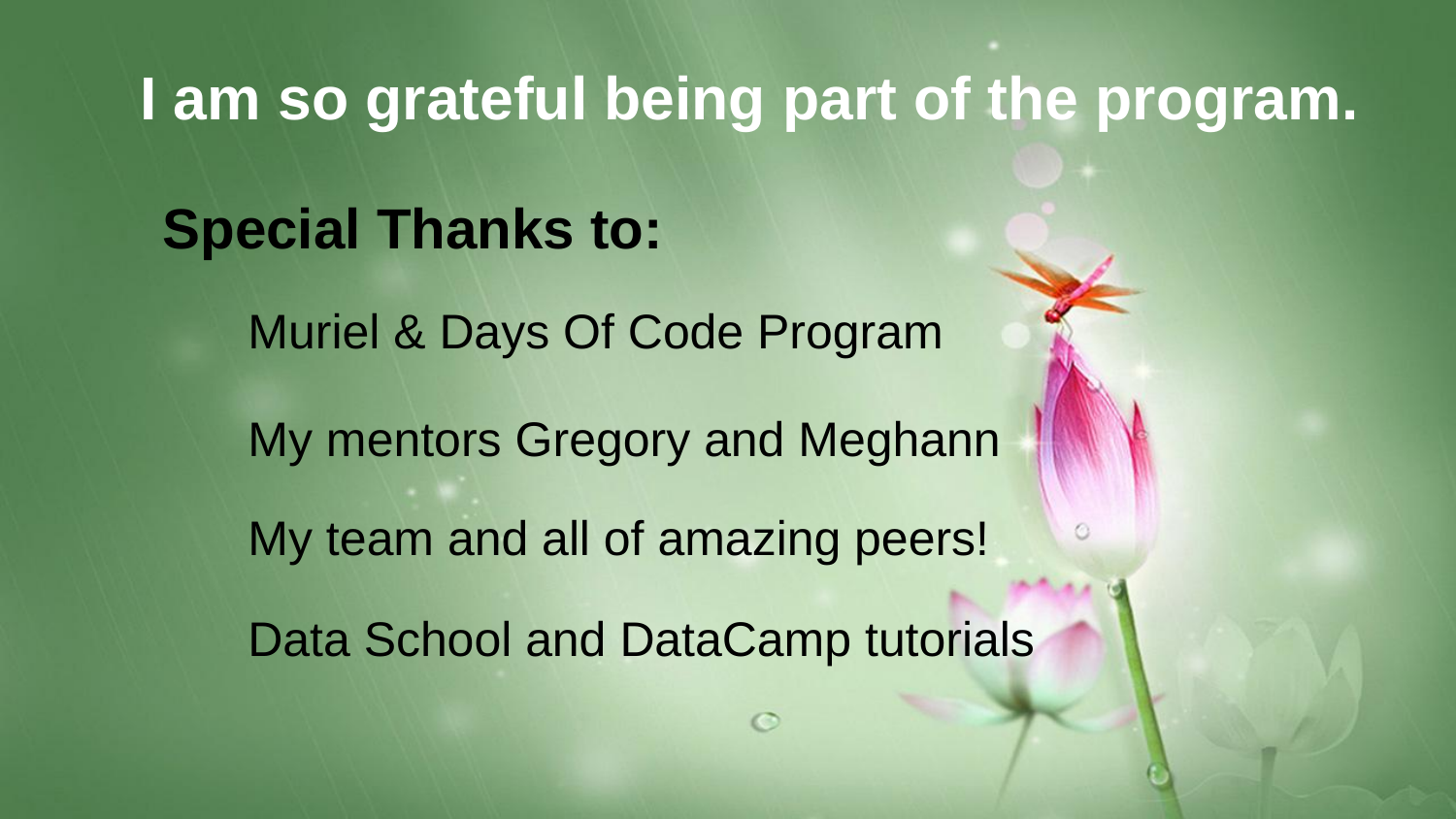

I am so grateful being part of the program.

# Special Thanks to:
Muriel & Days Of Code Program

My mentors Gregory and Meghann

My team and all of amazing peers!
Data School and DataCamp tutorials